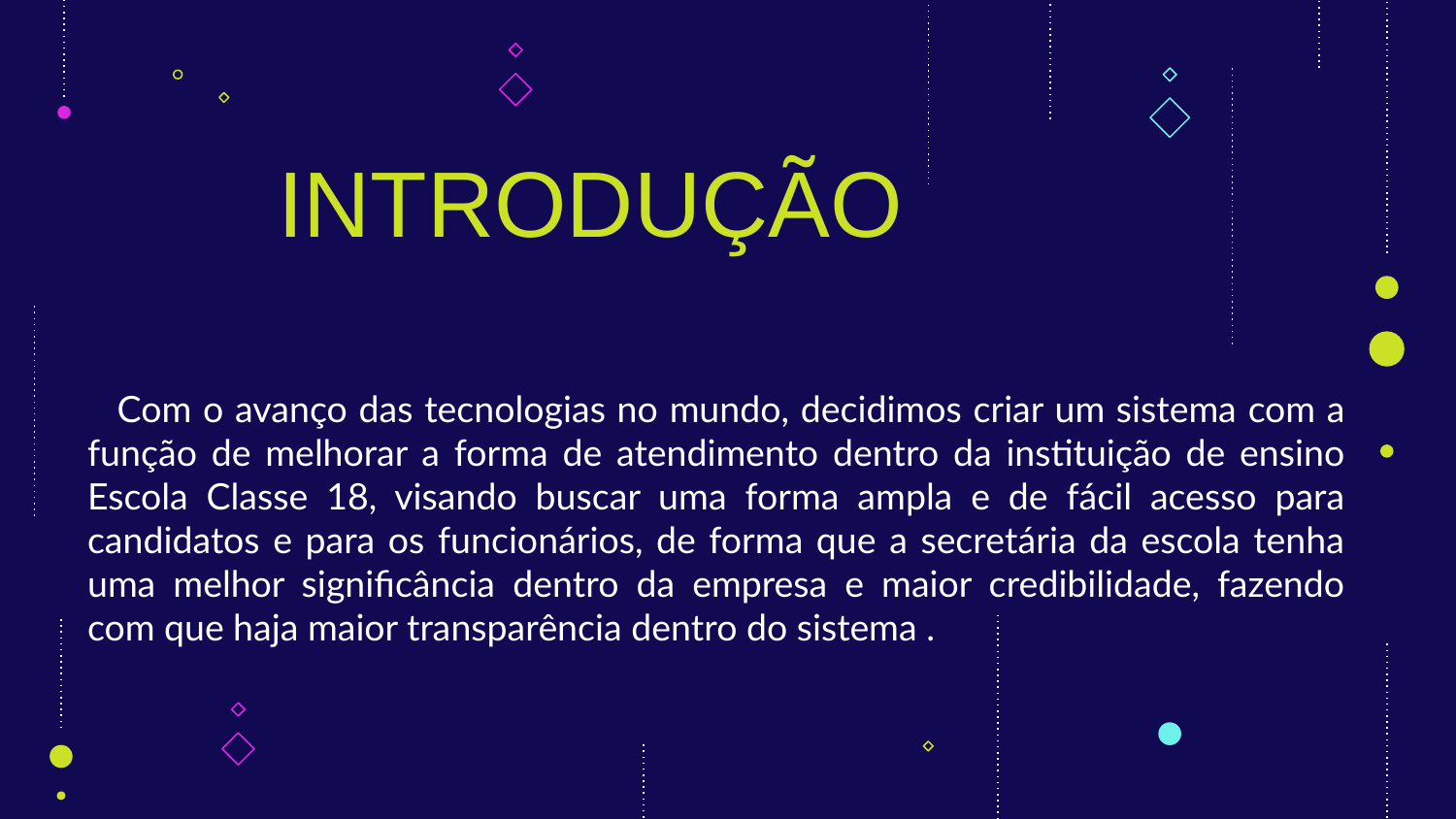

# INTRODUÇÃO
       Com o avanço das tecnologias no mundo, decidimos criar um sistema com a função de melhorar a forma de atendimento dentro da instituição de ensino Escola Classe 18, visando buscar uma forma ampla e de fácil acesso para candidatos e para os funcionários, de forma que a secretária da escola tenha uma melhor significância dentro da empresa e maior credibilidade, fazendo com que haja maior transparência dentro do sistema .